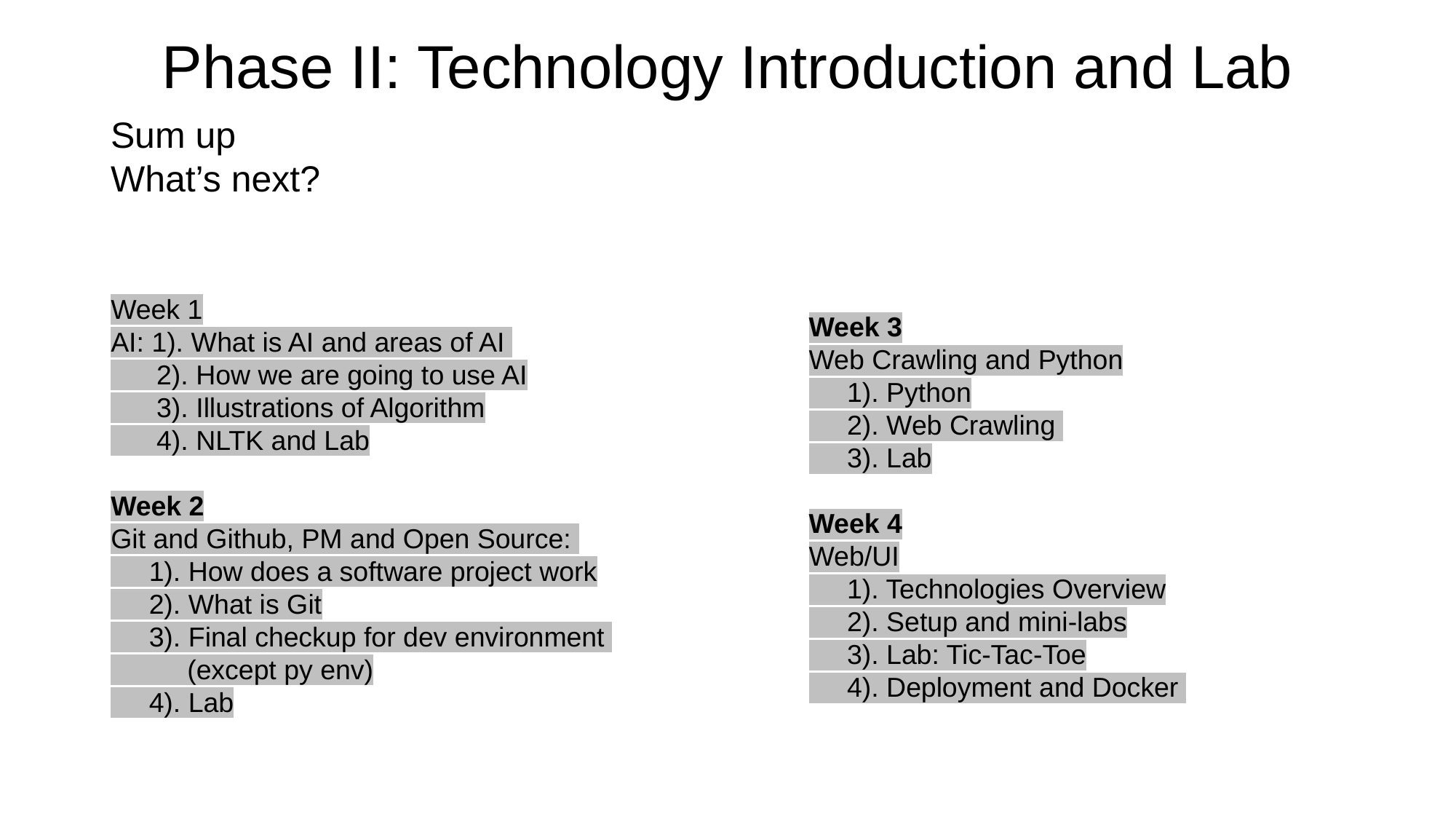

Phase II: Technology Introduction and Lab
Sum up
What’s next?

Week 3
Web Crawling and Python
     1). Python
     2). Web Crawling
     3). Lab

Week 4
Web/UI
     1). Technologies Overview
     2). Setup and mini-labs
     3). Lab: Tic-Tac-Toe
     4). Deployment and Docker
Week 1
AI: 1). What is AI and areas of AI
      2). How we are going to use AI
      3). Illustrations of Algorithm
      4). NLTK and Lab

Week 2
Git and Github, PM and Open Source:
     1). How does a software project work
     2). What is Git
     3). Final checkup for dev environment
          (except py env)
     4). Lab